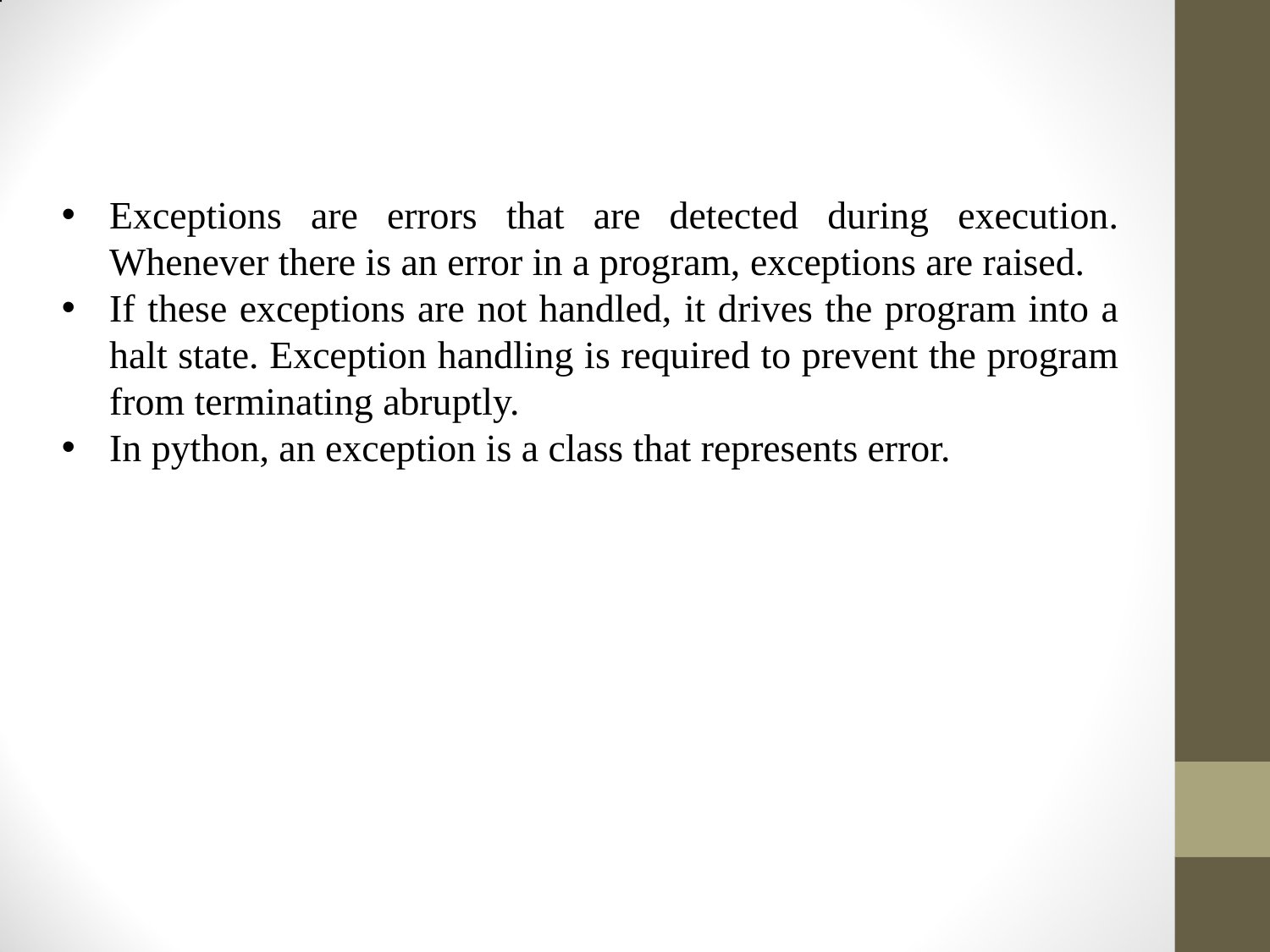

#
Exceptions are errors that are detected during execution. Whenever there is an error in a program, exceptions are raised.
If these exceptions are not handled, it drives the program into a halt state. Exception handling is required to prevent the program from terminating abruptly.
In python, an exception is a class that represents error.